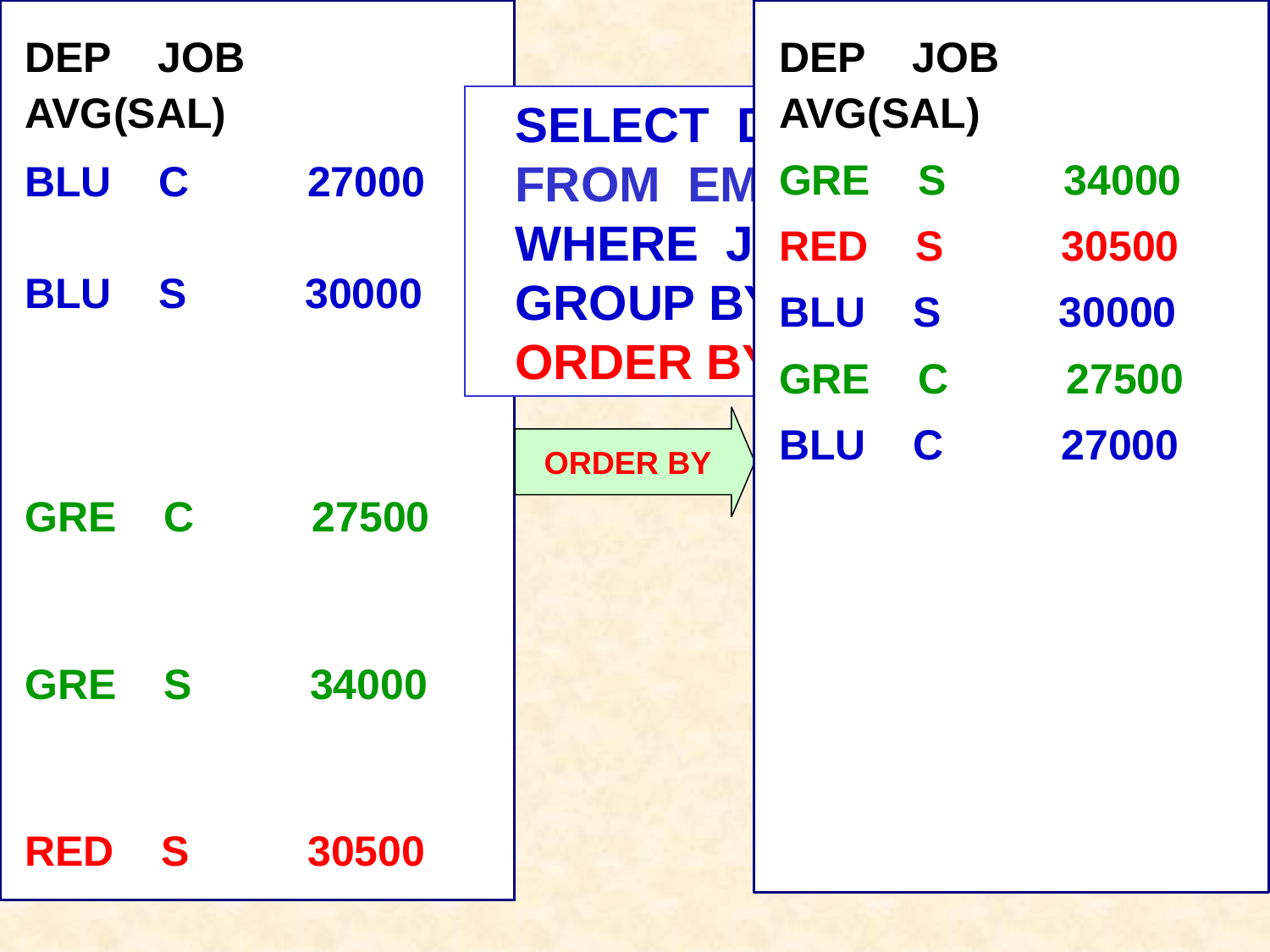

DEP    JOB    AVG(SAL)
BLU    C          27000

BLU    S          30000

GRE    C          27500

GRE    S          34000

RED    S          30500
DEP    JOB    AVG(SAL)
GRE    S          34000
RED    S          30500
BLU    S          30000
GRE    C          27500
BLU    C          27000

SELECT  DEP, JOB, AVG(SAL)
FROM  EMPL
WHERE  JOB <> 'M'
GROUP BY  DEP, JOB
ORDER BY  AVG(SAL)  DESC
ORDER BY